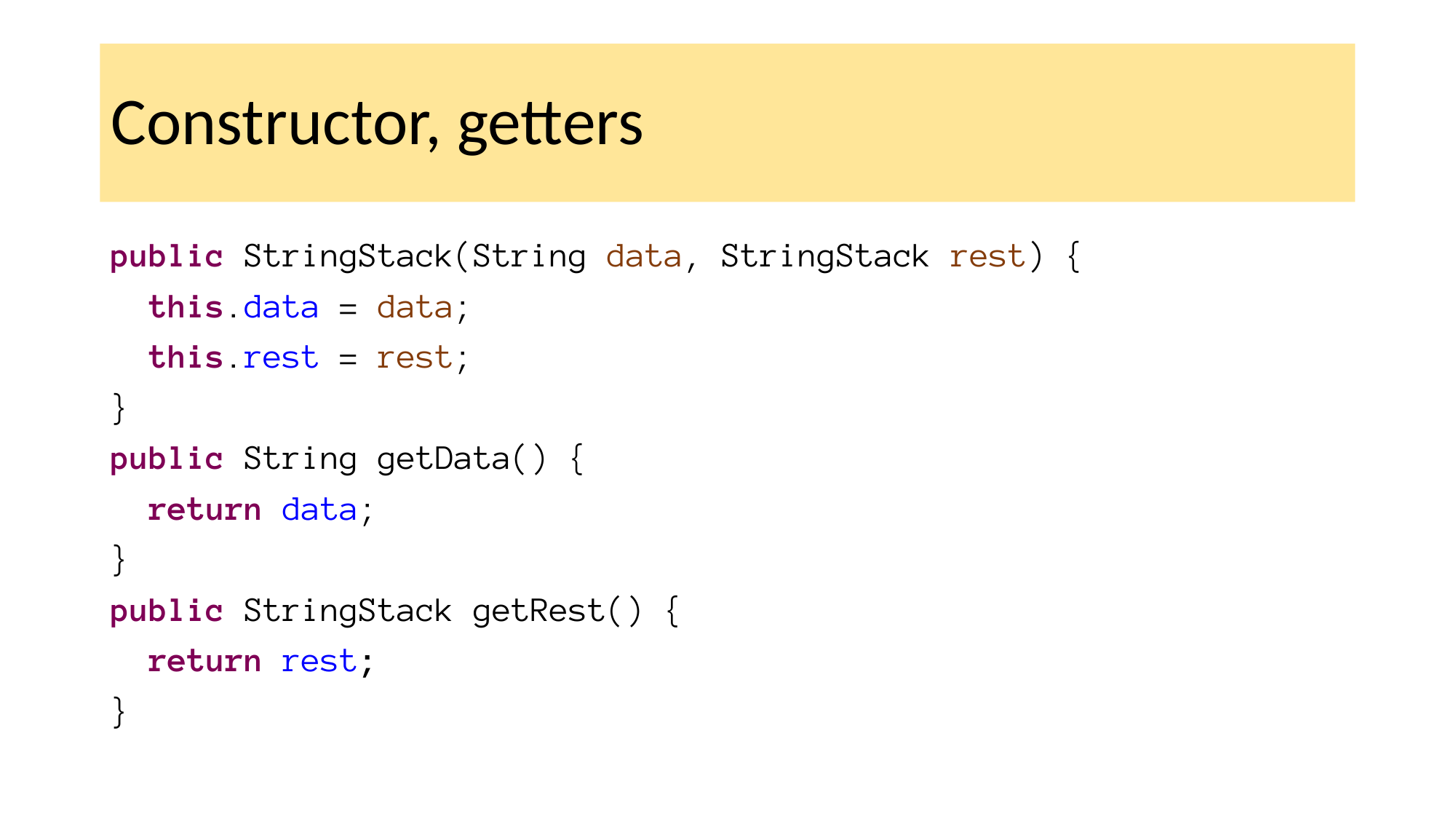

# Constructor, getters
public StringStack(String data, StringStack rest) {
  this.data = data;
  this.rest = rest;
}
public String getData() {
  return data;
}
public StringStack getRest() {
  return rest;
}